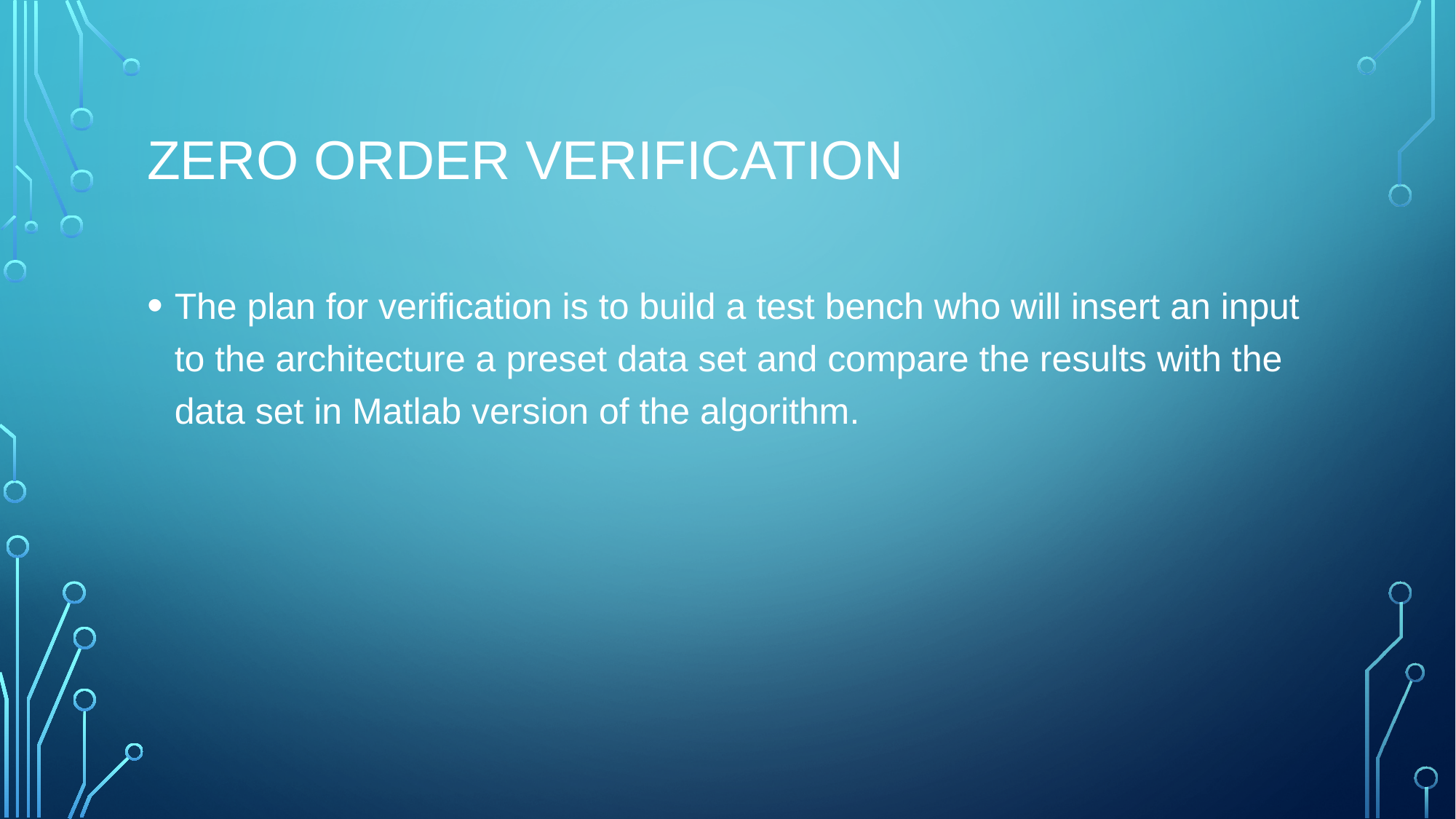

# Zero order verification
The plan for verification is to build a test bench who will insert an input to the architecture a preset data set and compare the results with the data set in Matlab version of the algorithm.